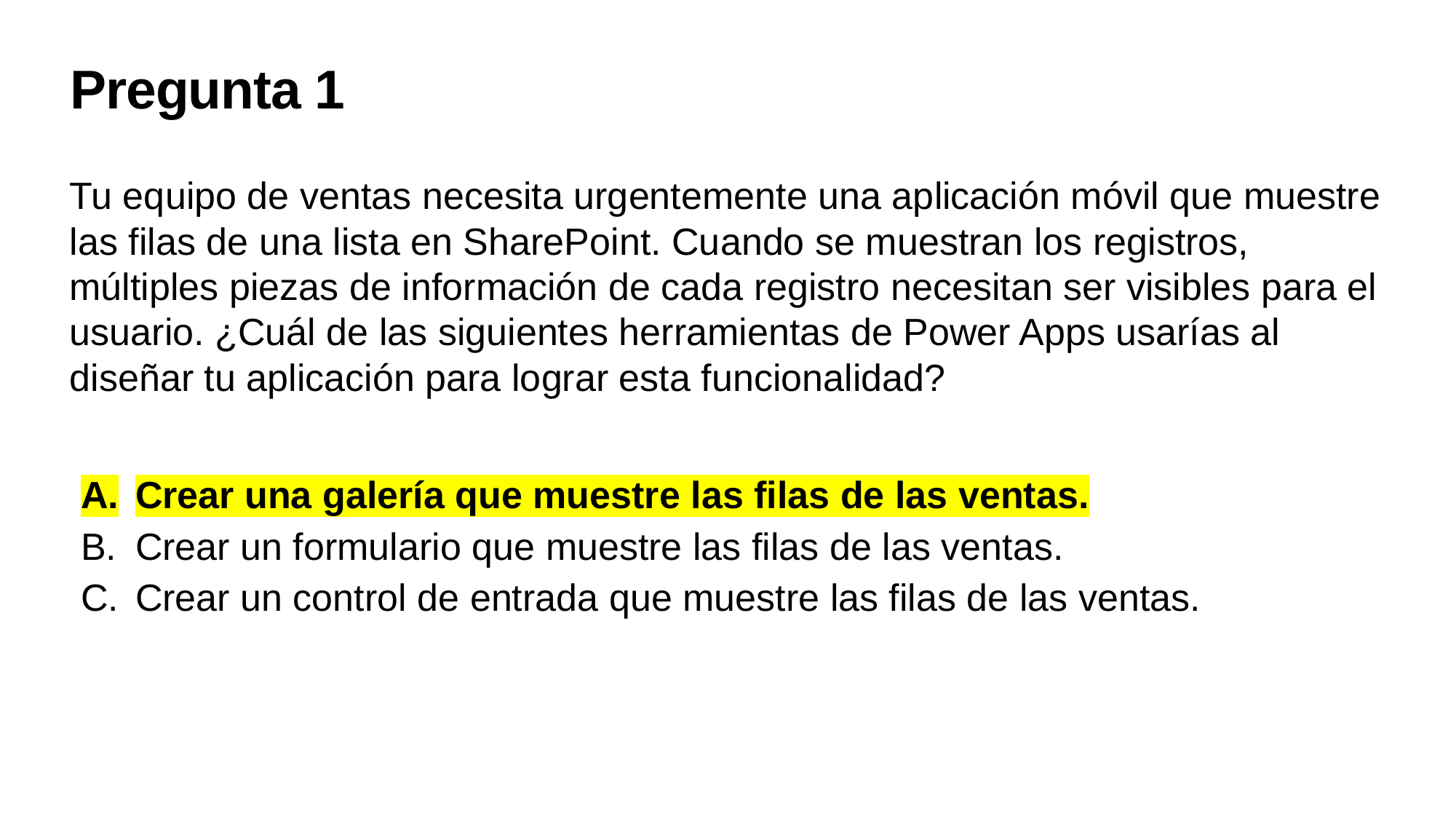

# Pregunta 1
Tu equipo de ventas necesita urgentemente una aplicación móvil que muestre las filas de una lista en SharePoint. Cuando se muestran los registros, múltiples piezas de información de cada registro necesitan ser visibles para el usuario. ¿Cuál de las siguientes herramientas de Power Apps usarías al diseñar tu aplicación para lograr esta funcionalidad?
Crear una galería que muestre las filas de las ventas.
Crear un formulario que muestre las filas de las ventas.
Crear un control de entrada que muestre las filas de las ventas.